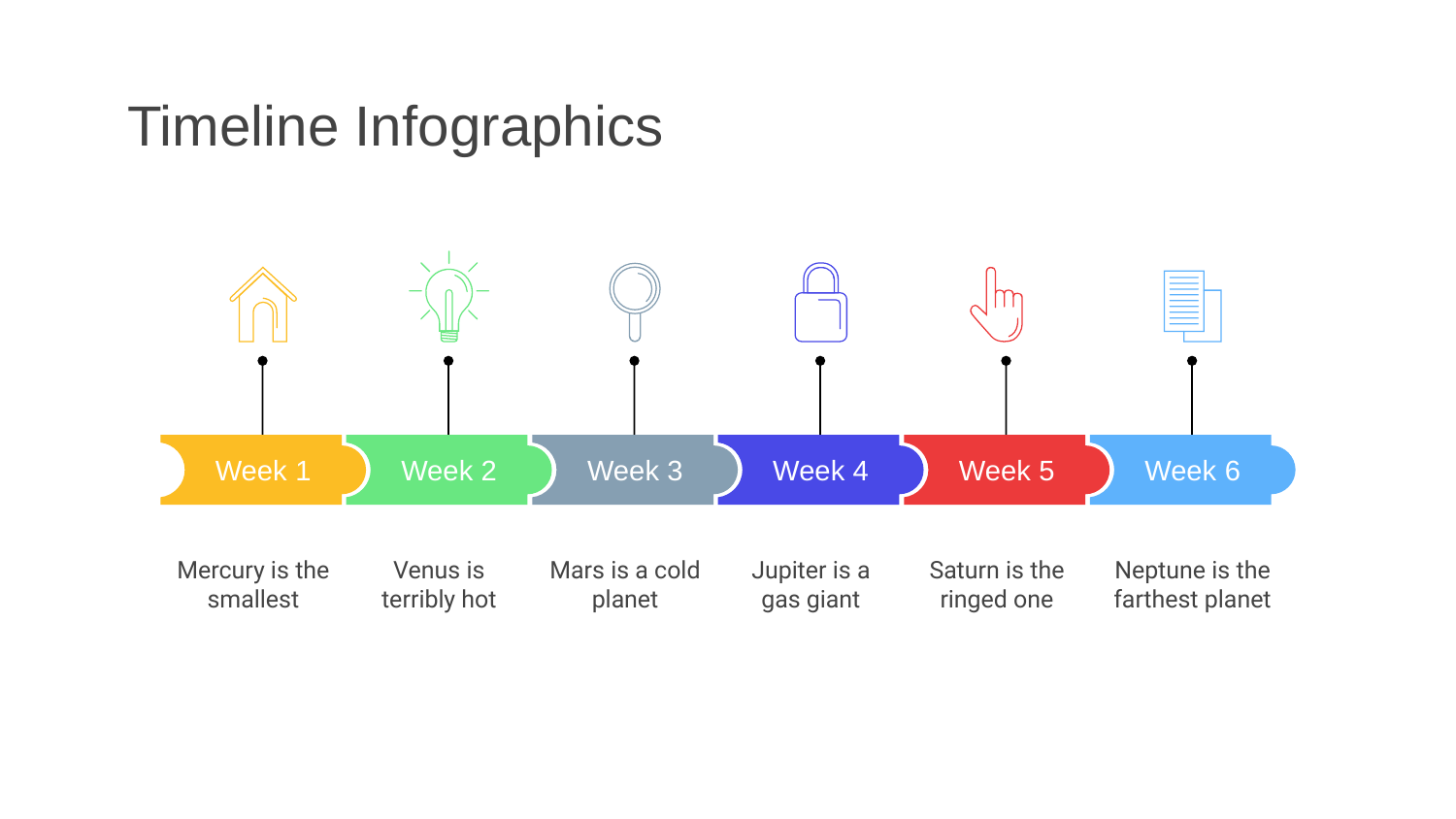

# Timeline Infographics

Week 2
Venus is terribly hot

Week 4
Jupiter is a gas giant

Week 3
Mars is a cold planet

Week 1
Mercury is the smallest

Week 5
Saturn is the ringed one

Week 6
Neptune is the farthest planet